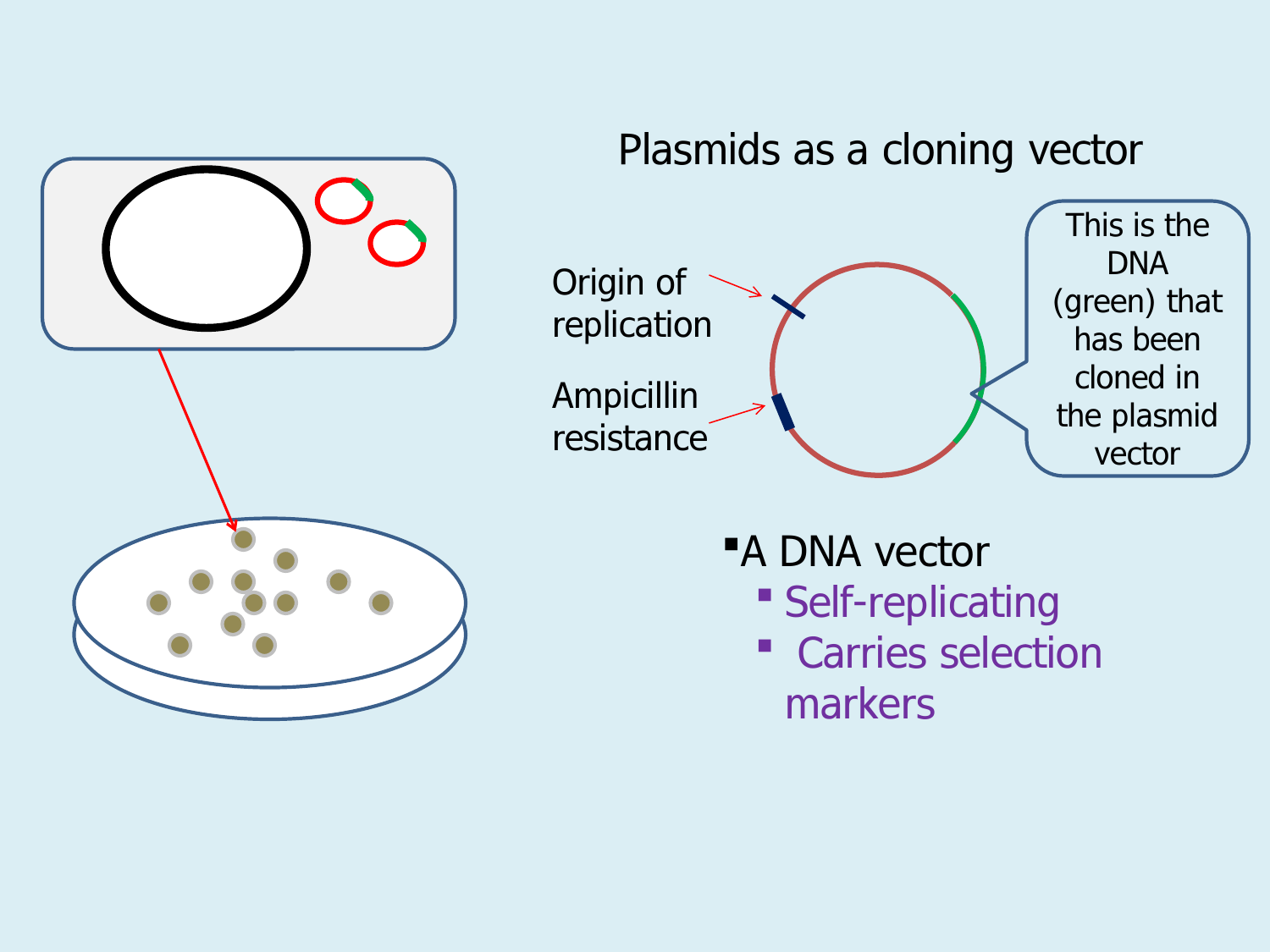

Plasmids as a cloning vector

A DNA vector
Self-replicating
 Carries selection markers

This is the DNA (green) that has been cloned in the plasmid vector
Origin of replication
Ampicillin resistance